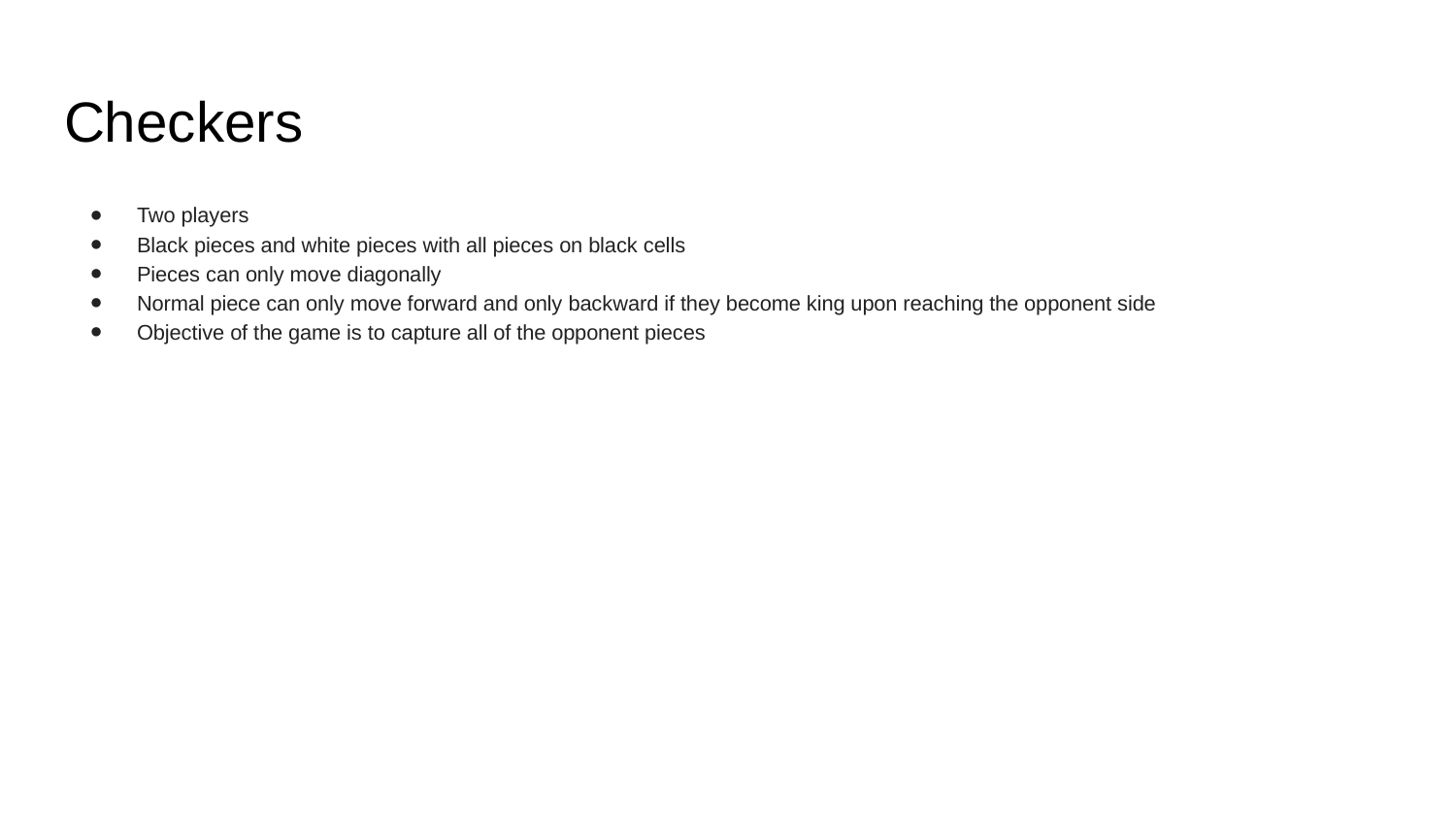

# Checkers
Two players
Black pieces and white pieces with all pieces on black cells
Pieces can only move diagonally
Normal piece can only move forward and only backward if they become king upon reaching the opponent side
Objective of the game is to capture all of the opponent pieces